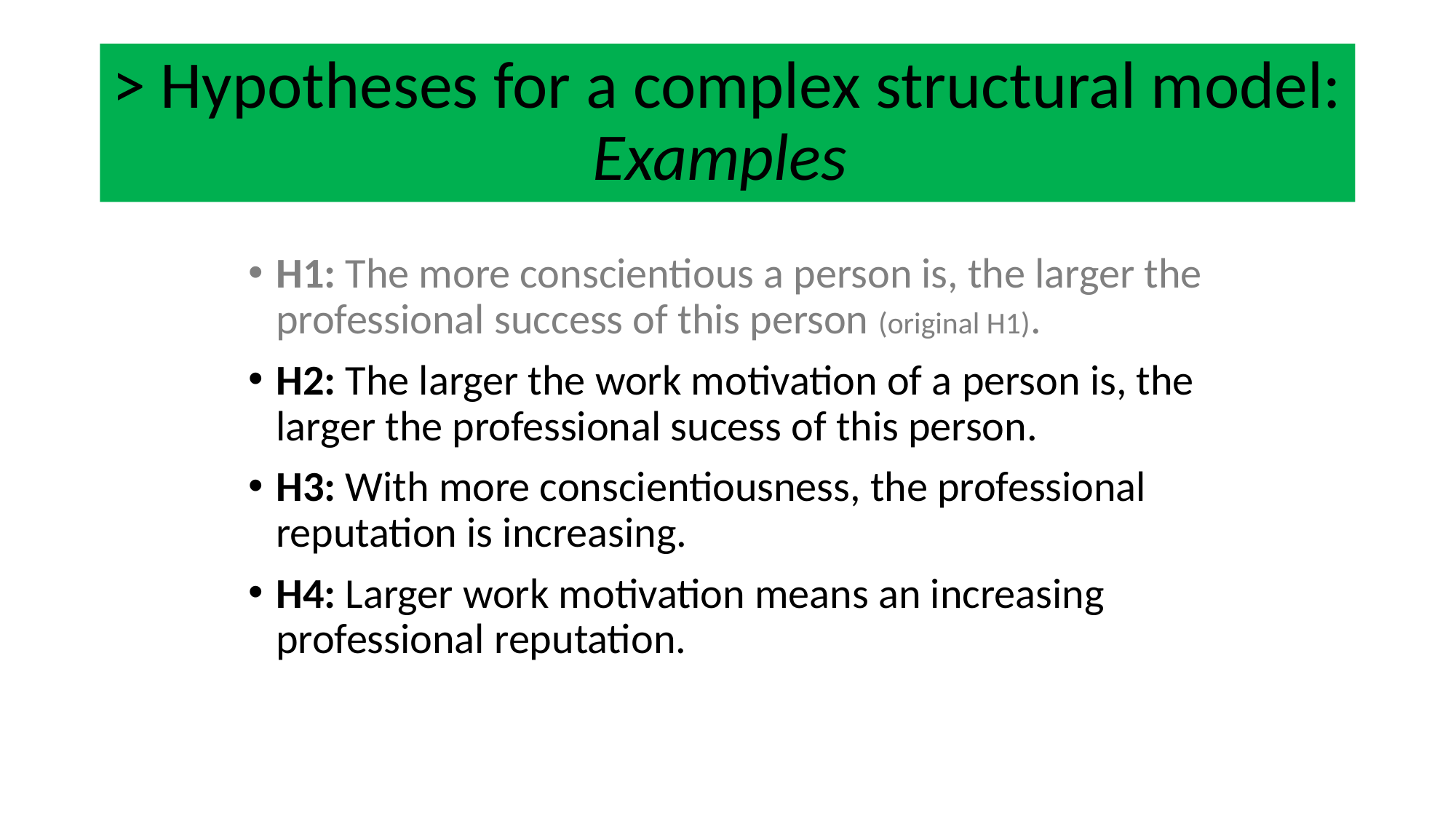

# > Hypotheses for a complex structural model: Examples
H1: The more conscientious a person is, the larger the professional success of this person (original H1).
H2: The larger the work motivation of a person is, the larger the professional sucess of this person.
H3: With more conscientiousness, the professional reputation is increasing.
H4: Larger work motivation means an increasing professional reputation.